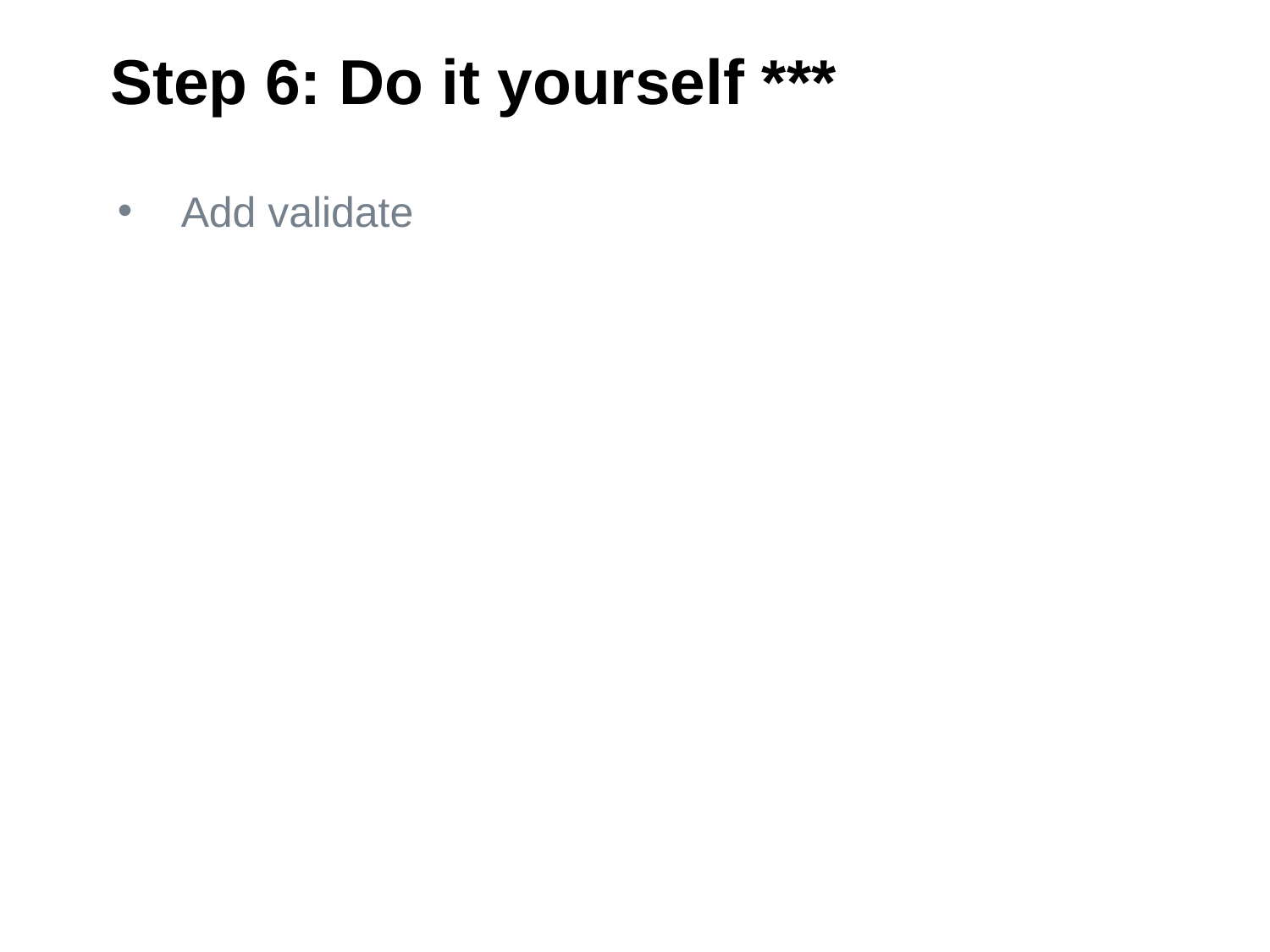

Step 6: Do it yourself ***

Add validate